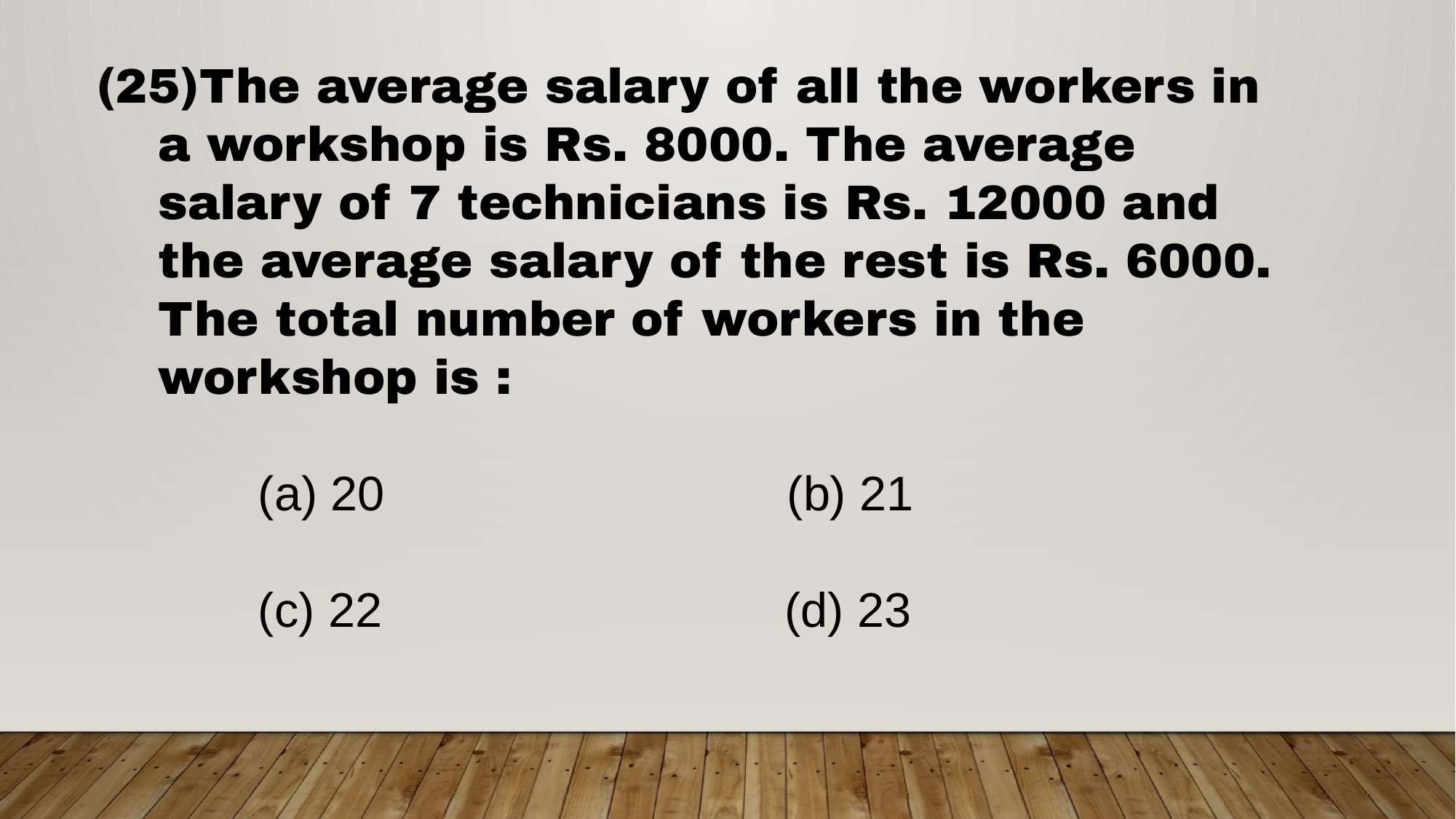

The average salary of all the workers in a workshop is Rs. 8000. The average salary of 7 technicians is Rs. 12000 and the average salary of the rest is Rs. 6000. The total number of workers in the workshop is :

            (a) 20                              (b) 21

            (c) 22                              (d) 23